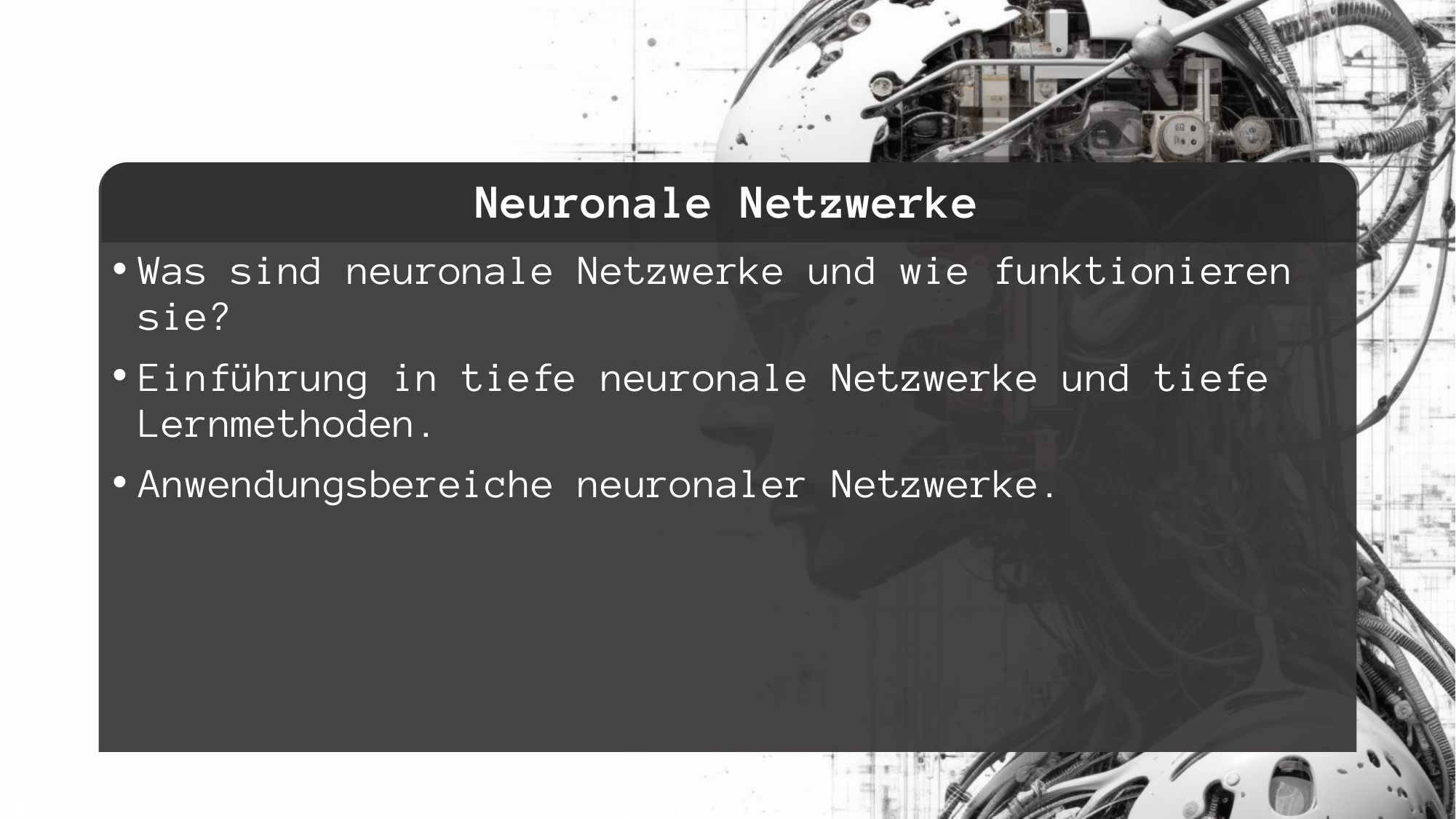

# Neuronale Netzwerke

Was sind neuronale Netzwerke und wie funktionieren sie?
Einführung in tiefe neuronale Netzwerke und tiefe Lernmethoden.
Anwendungsbereiche neuronaler Netzwerke.